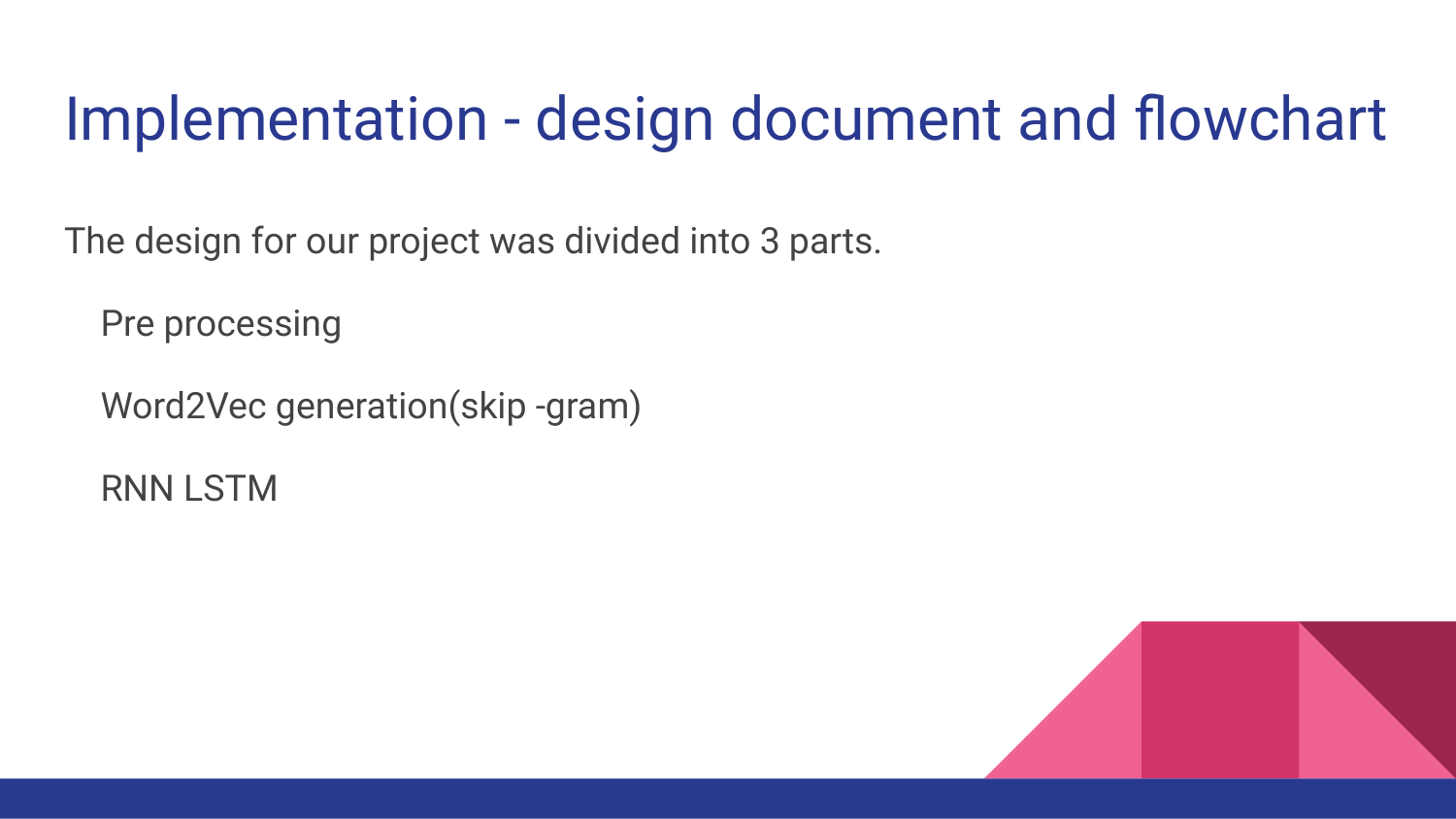

# Implementation - design document and flowchart

The design for our project was divided into 3 parts.
Pre processing
Word2Vec generation(skip -gram)
RNN LSTM